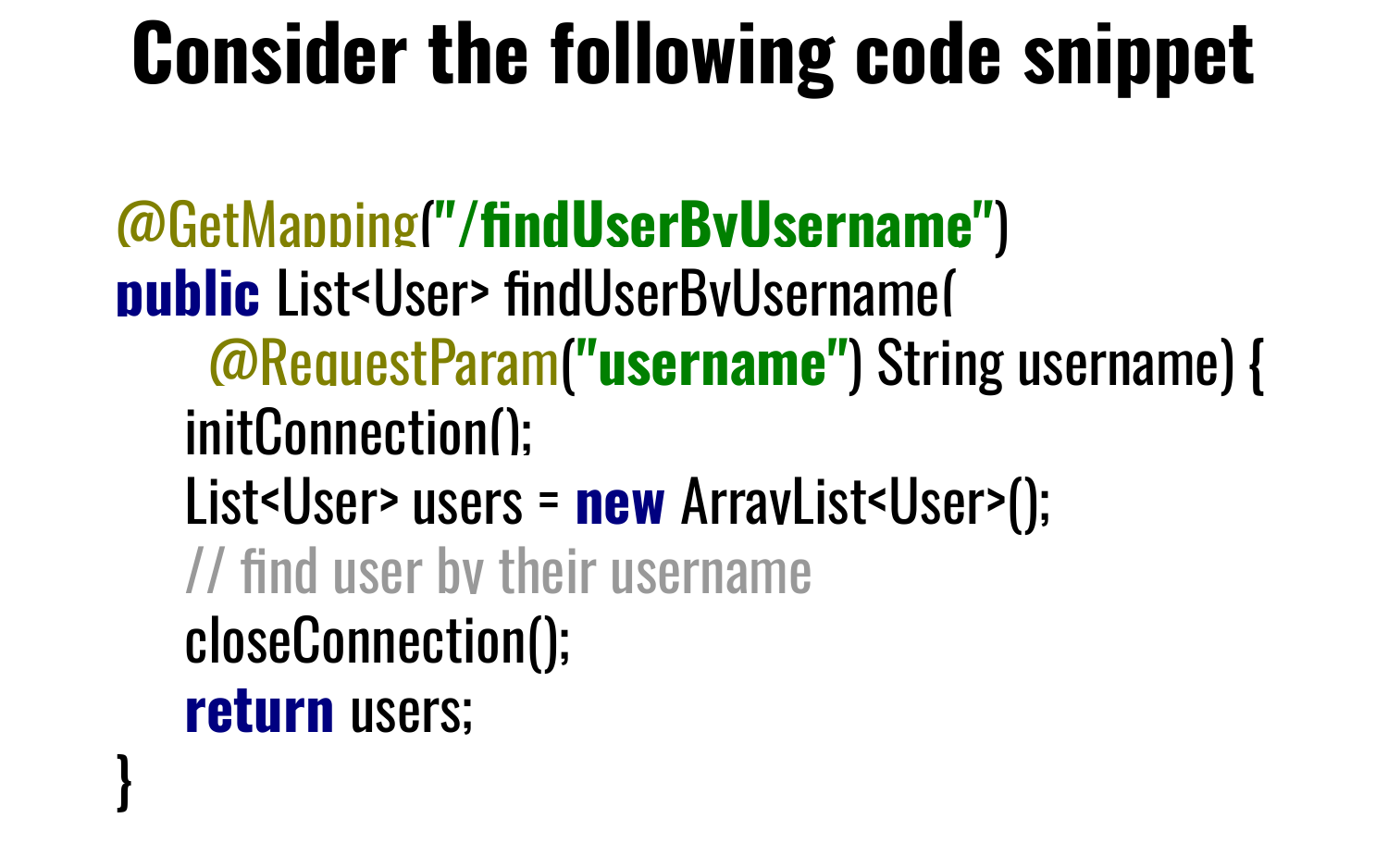

# Consider the following code snippet

@GetMapping("/findUserByUsername")
public List<User> findUserByUsername(
       @RequestParam("username") String username) {
initConnection();
List<User> users = new ArrayList<User>();
// find user by their username
closeConnection();
return users;
}